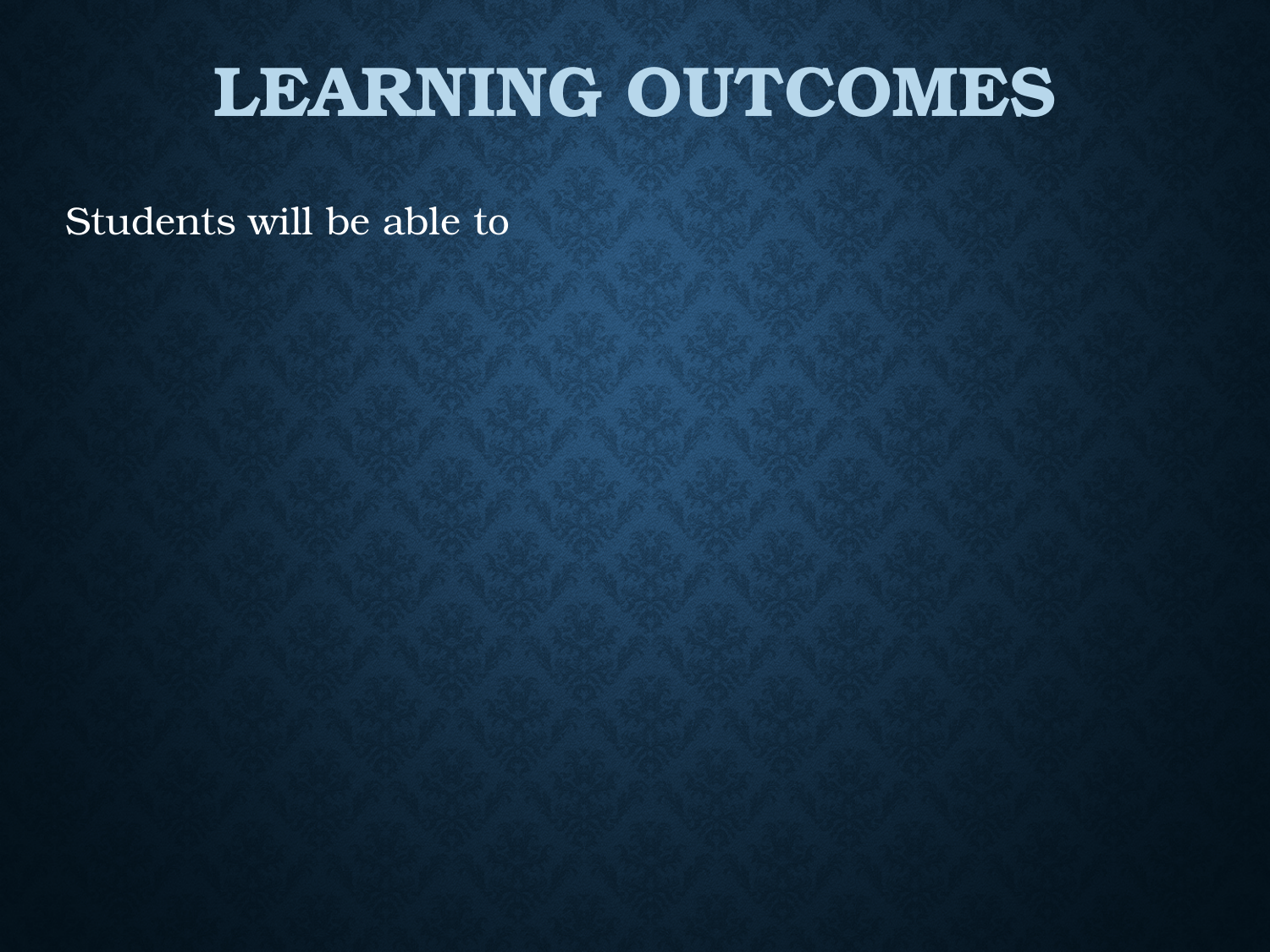

# Learning outcomes
Students will be able to